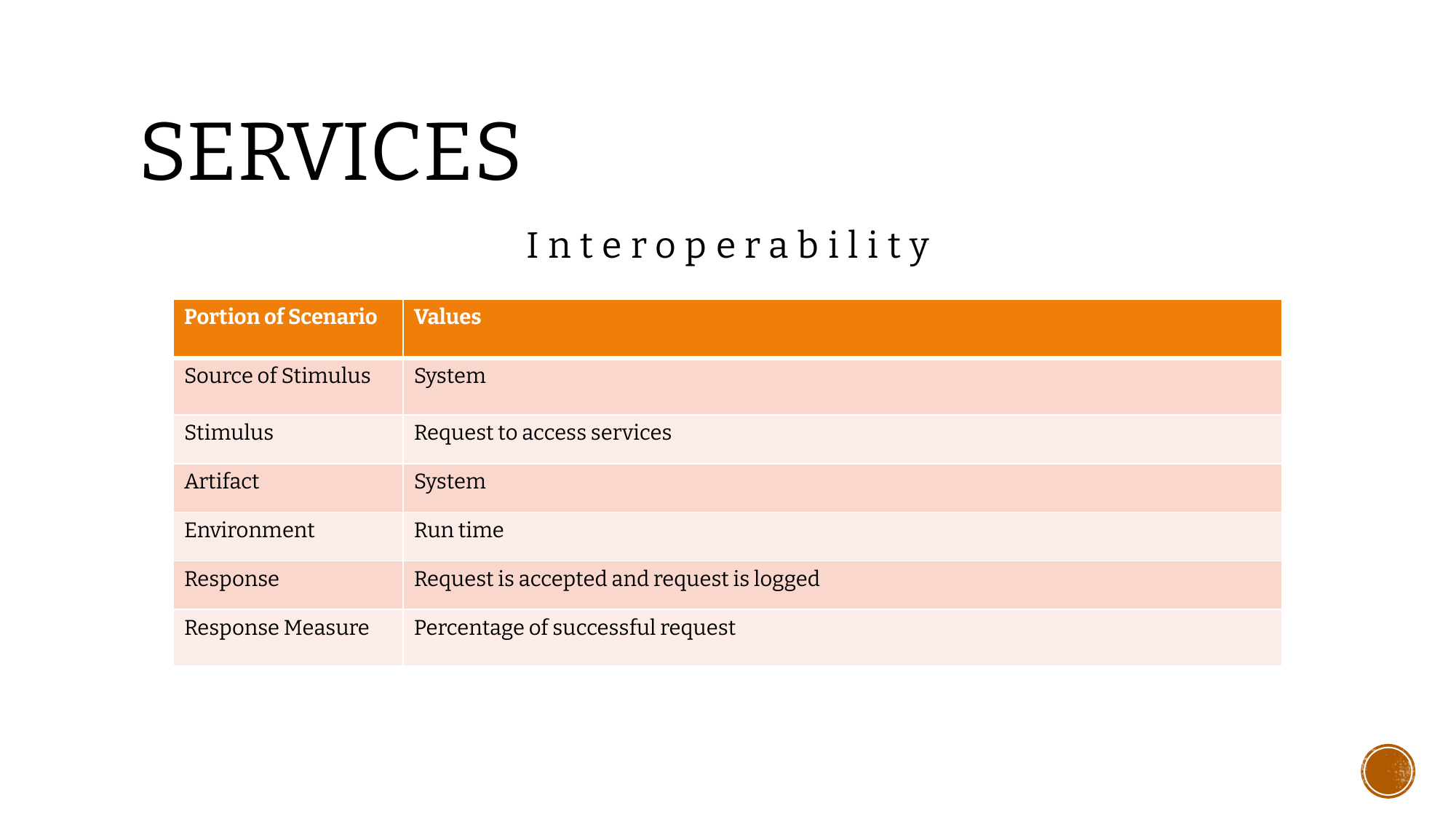

# services
Interoperability
| Portion of Scenario | Values |
| --- | --- |
| Source of Stimulus | System |
| Stimulus | Request to access services |
| Artifact | System |
| Environment | Run time |
| Response | Request is accepted and request is logged |
| Response Measure | Percentage of successful request |